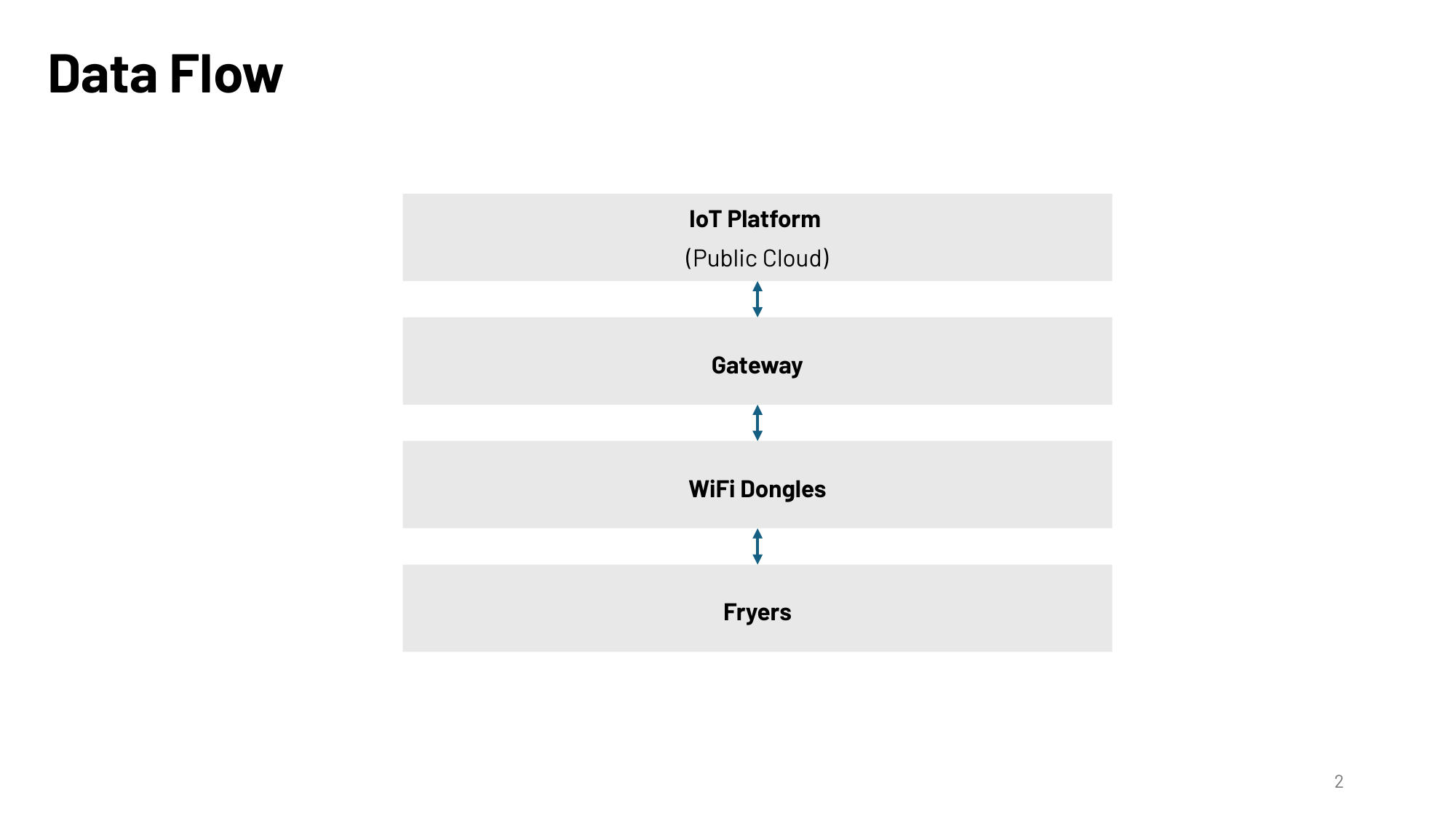

# Data Flow
IoT Platform
(Public Cloud)
Gateway
WiFi Dongles
Fryers
2